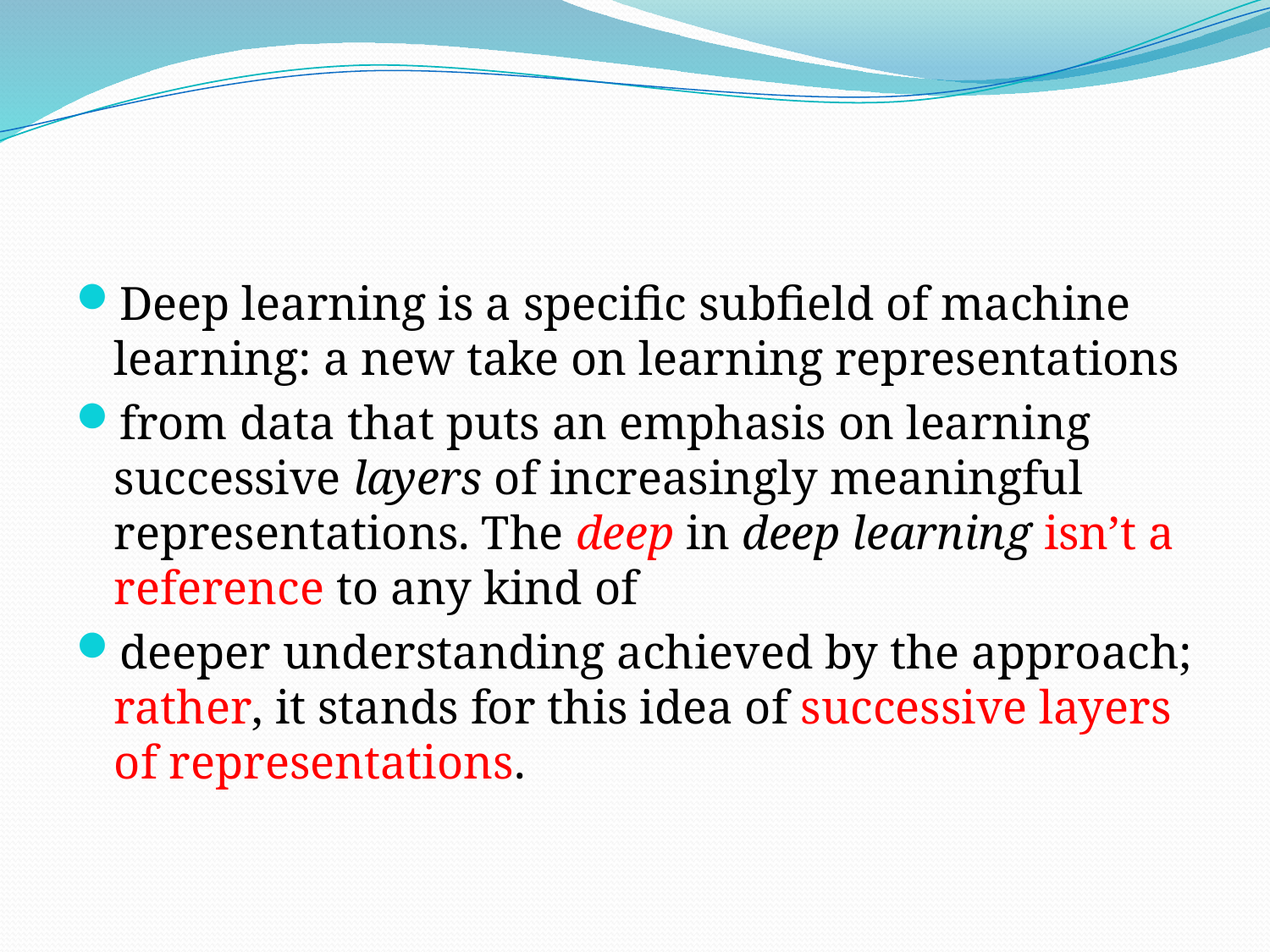

#
Deep learning is a specific subfield of machine learning: a new take on learning representations
from data that puts an emphasis on learning successive layers of increasingly meaningful representations. The deep in deep learning isn’t a reference to any kind of
deeper understanding achieved by the approach; rather, it stands for this idea of successive layers of representations.